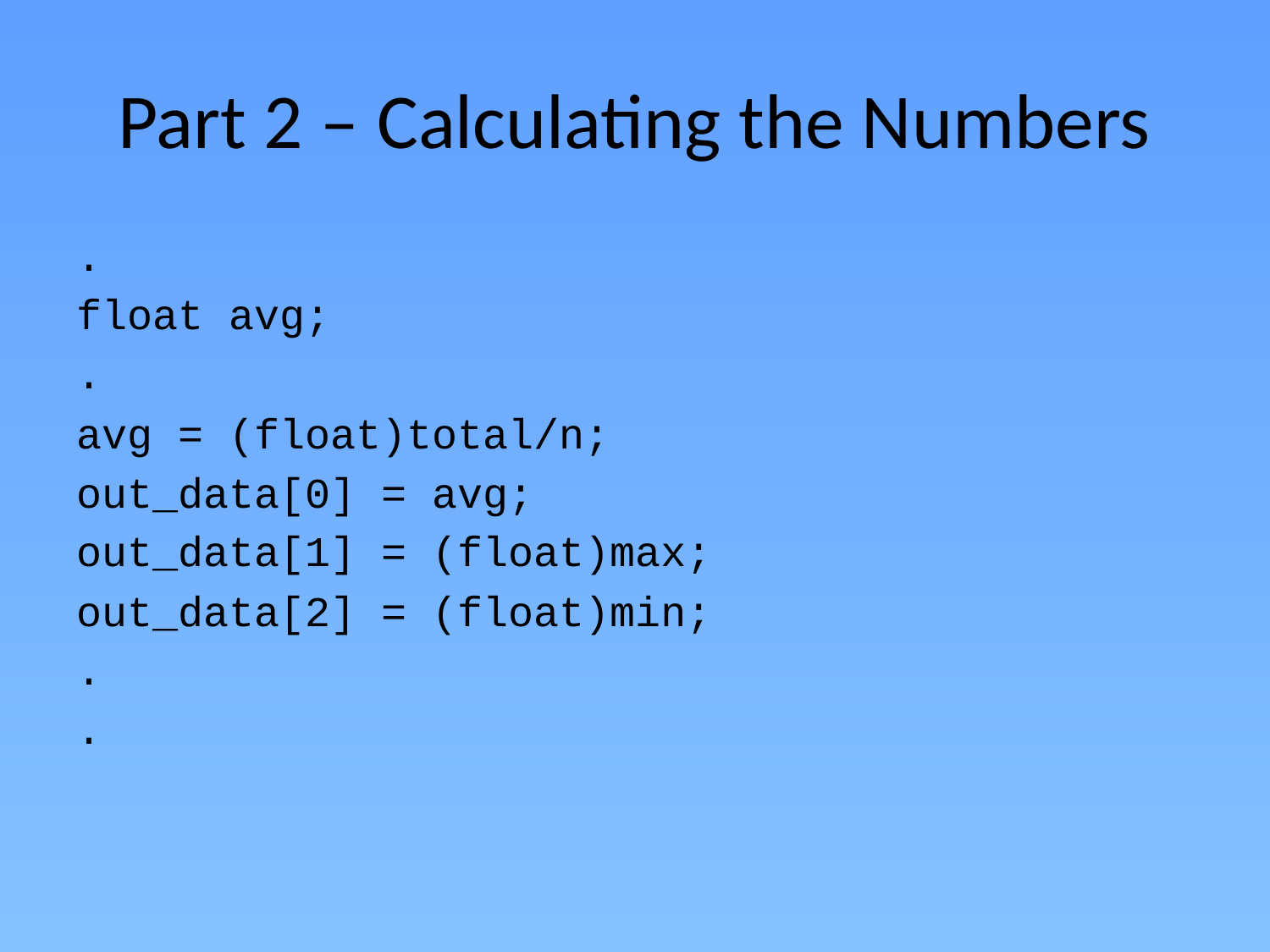

# Part 2 – Calculating the Numbers
.
float avg;
.
avg = (float)total/n;
out_data[0] = avg;
out_data[1] = (float)max;
out_data[2] = (float)min;
.
.